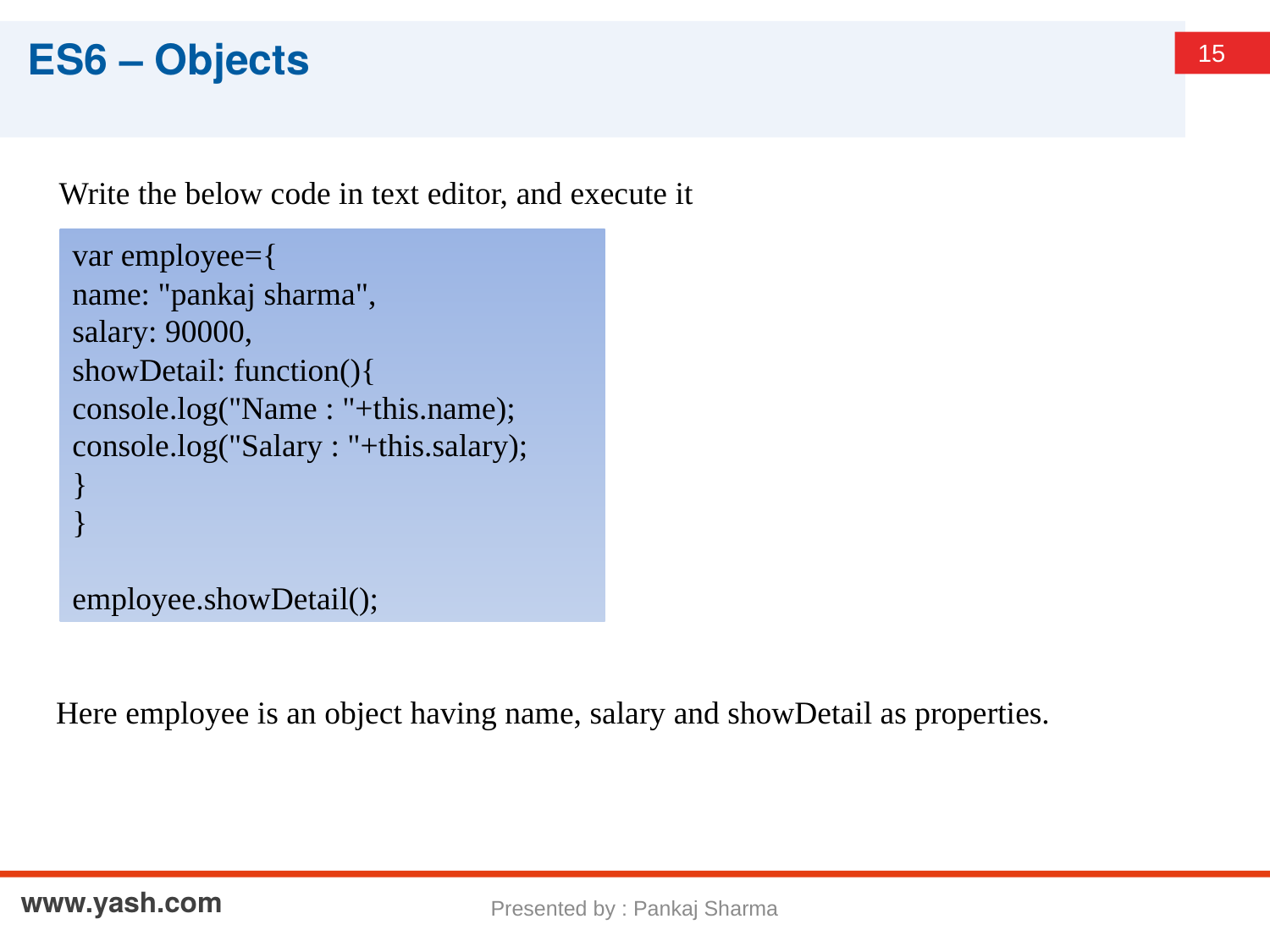

# ES6 – Objects
Write the below code in text editor, and execute it
var employee={
name: "pankaj sharma",
salary: 90000,
showDetail: function(){
console.log("Name : "+this.name);
console.log("Salary : "+this.salary);
}
}
employee.showDetail();
Here employee is an object having name, salary and showDetail as properties.
Presented by : Pankaj Sharma